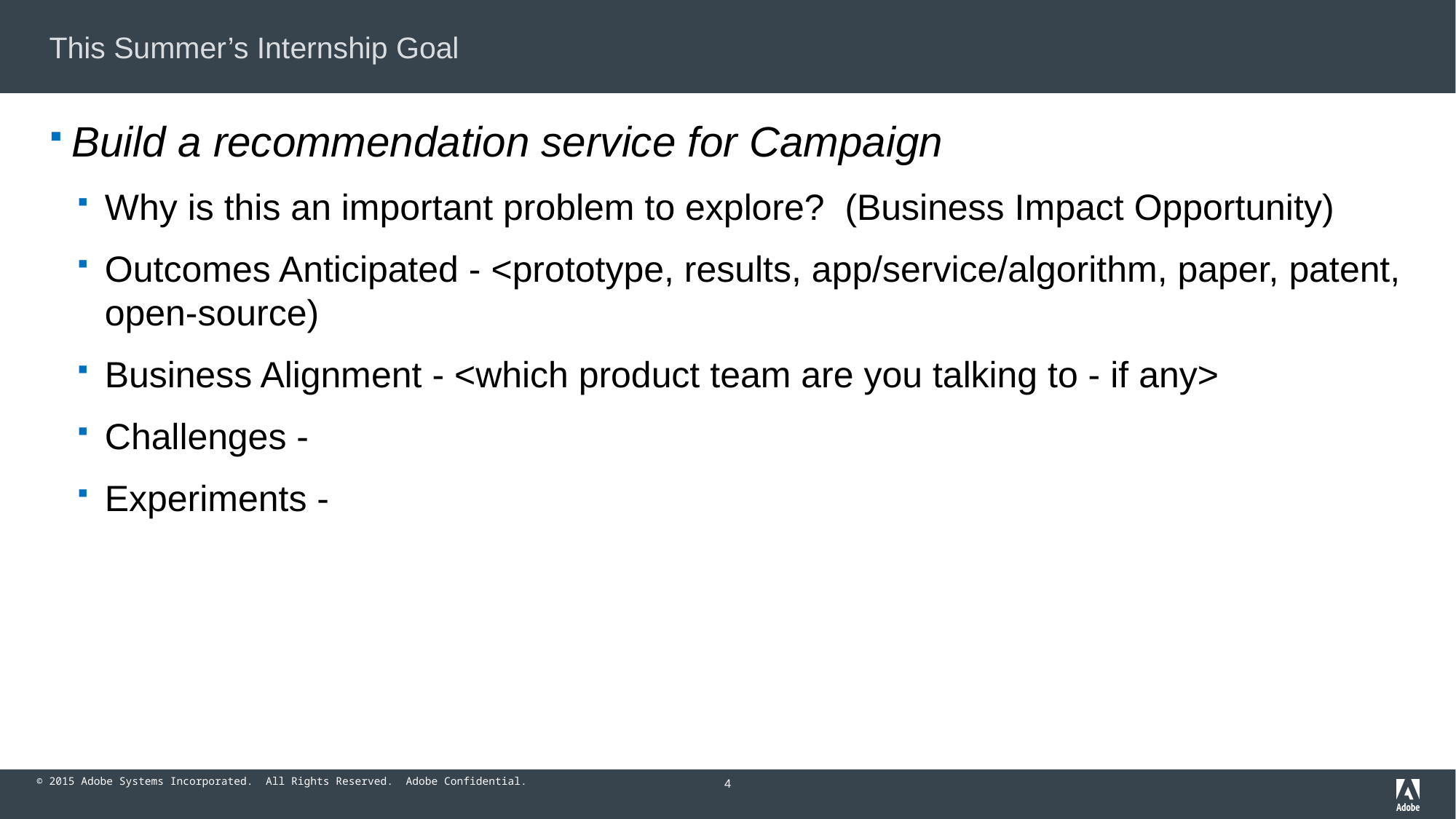

# This Summer’s Internship Goal
Build a recommendation service for Campaign
Why is this an important problem to explore?  (Business Impact Opportunity)
Outcomes Anticipated - <prototype, results, app/service/algorithm, paper, patent, open-source)
Business Alignment - <which product team are you talking to - if any>
Challenges -
Experiments -

4